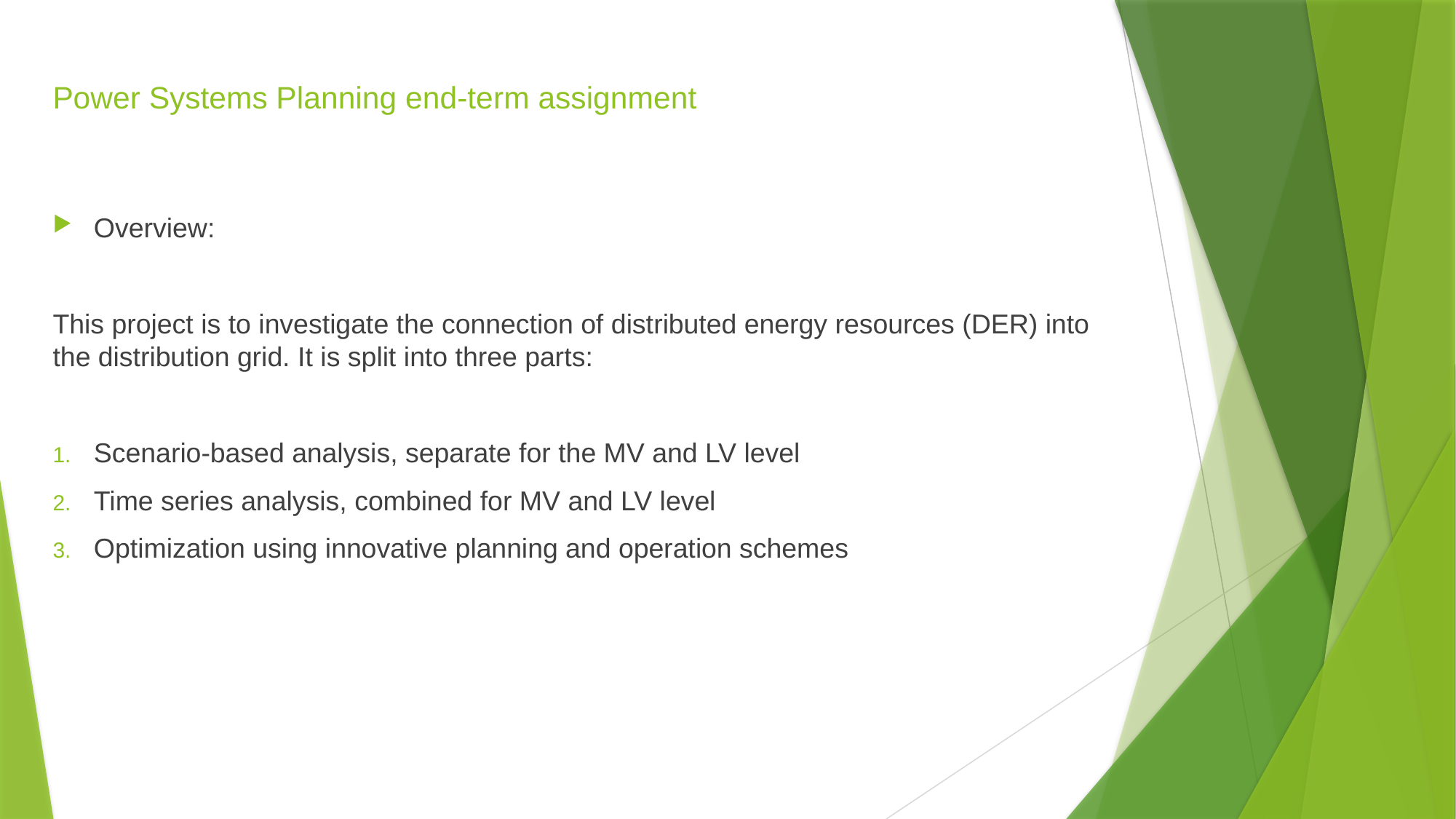

# Power Systems Planning end-term assignment
Overview:

This project is to investigate the connection of distributed energy resources (DER) into the distribution grid. It is split into three parts:

Scenario-based analysis, separate for the MV and LV level
Time series analysis, combined for MV and LV level
Optimization using innovative planning and operation schemes